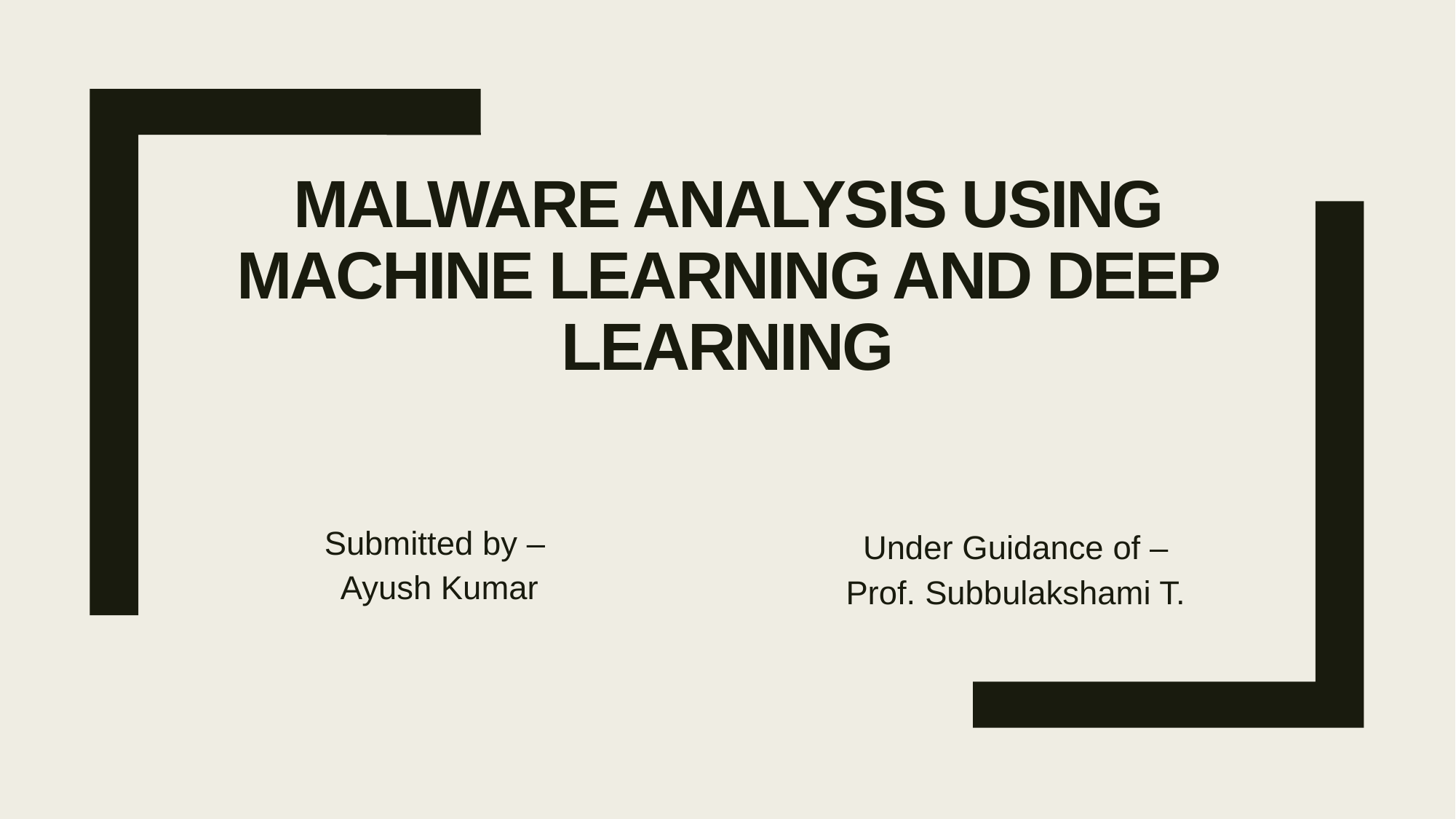

# Malware Analysis Using Machine Learning and Deep Learning

Submitted by –
Ayush Kumar

Under Guidance of –
Prof. Subbulakshami T.